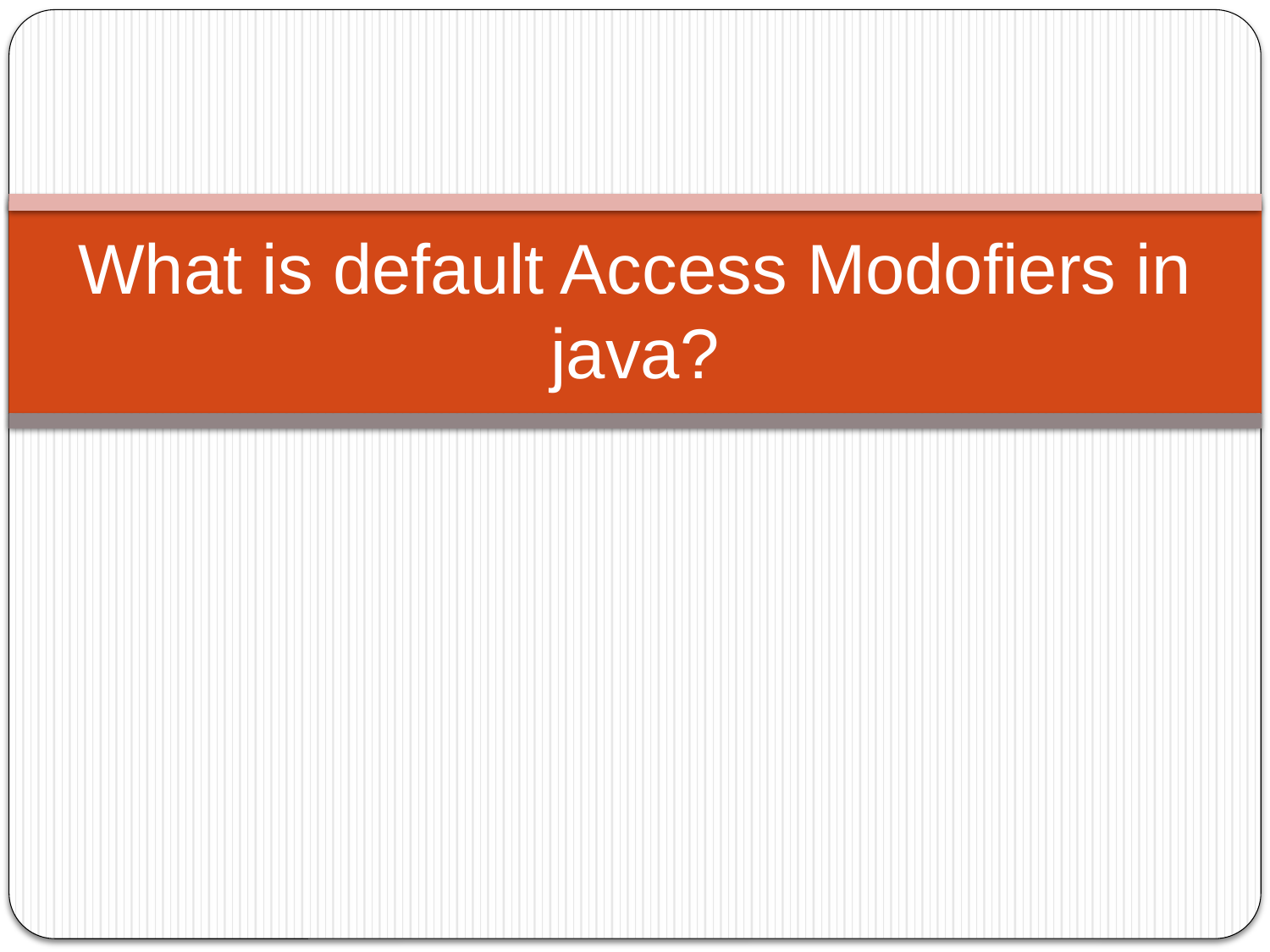

# What is default Access Modofiers in java?